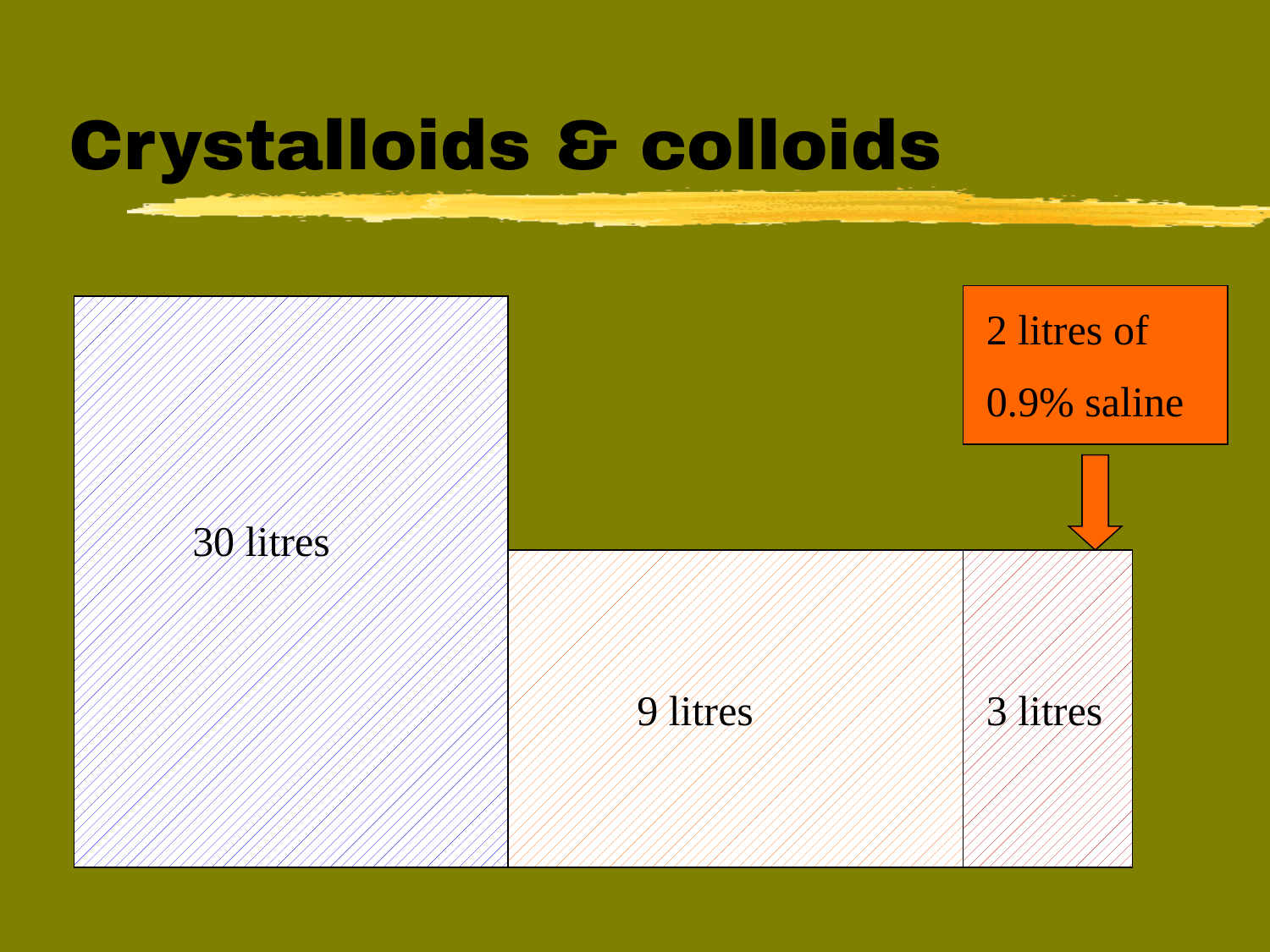

# Crystalloids & colloids

2 litres of
0.9% saline

30 litres

9 litres
3 litres